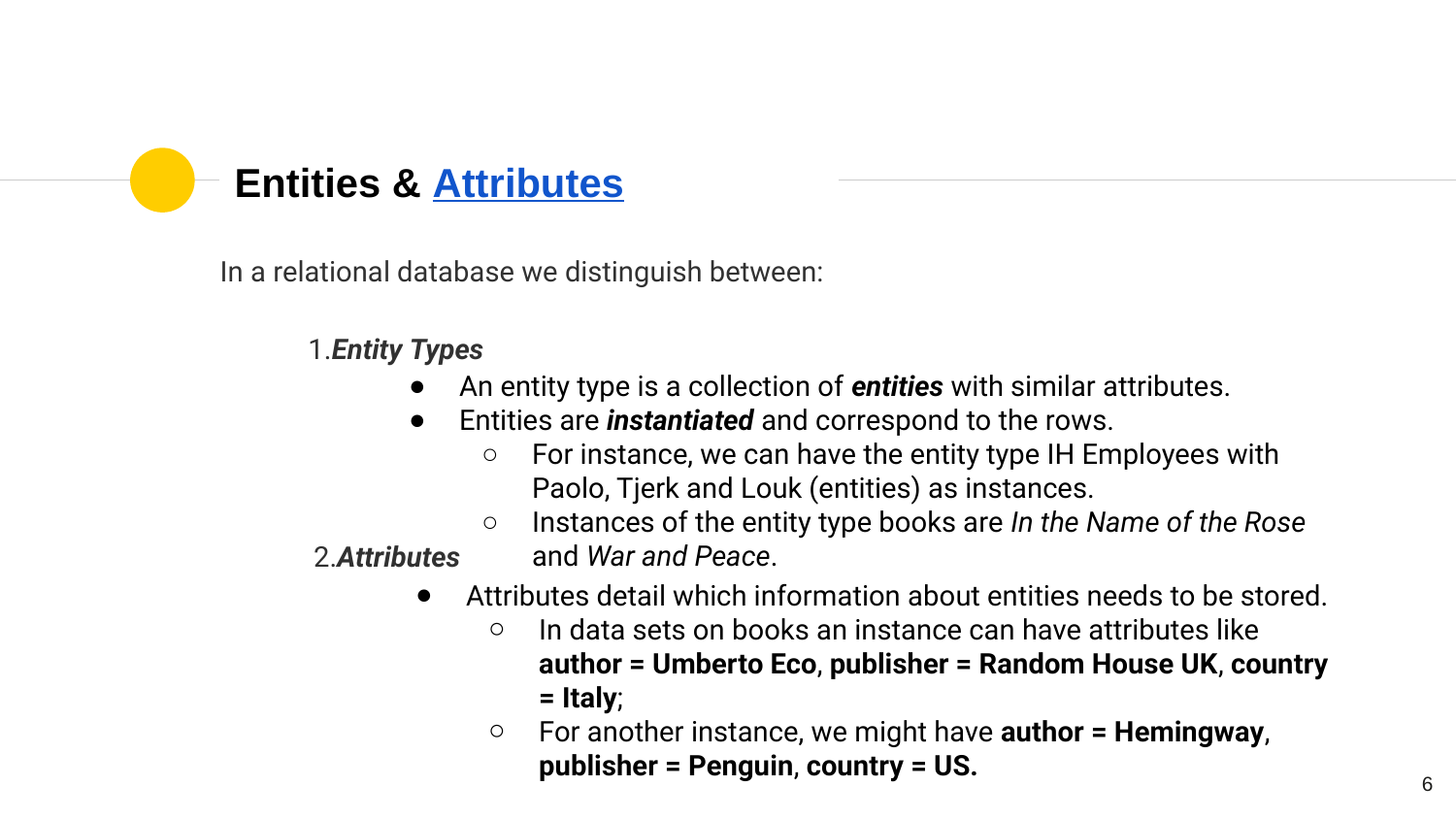

# Entities & Attributes
In a relational database we distinguish between:
1.Entity Types
An entity type is a collection of entities with similar attributes.
Entities are instantiated and correspond to the rows.
For instance, we can have the entity type IH Employees with Paolo, Tjerk and Louk (entities) as instances.
Instances of the entity type books are In the Name of the Rose and War and Peace.
2.Attributes
Attributes detail which information about entities needs to be stored.
In data sets on books an instance can have attributes like author = Umberto Eco, publisher = Random House UK, country = Italy;
For another instance, we might have author = Hemingway, publisher = Penguin, country = US.
6